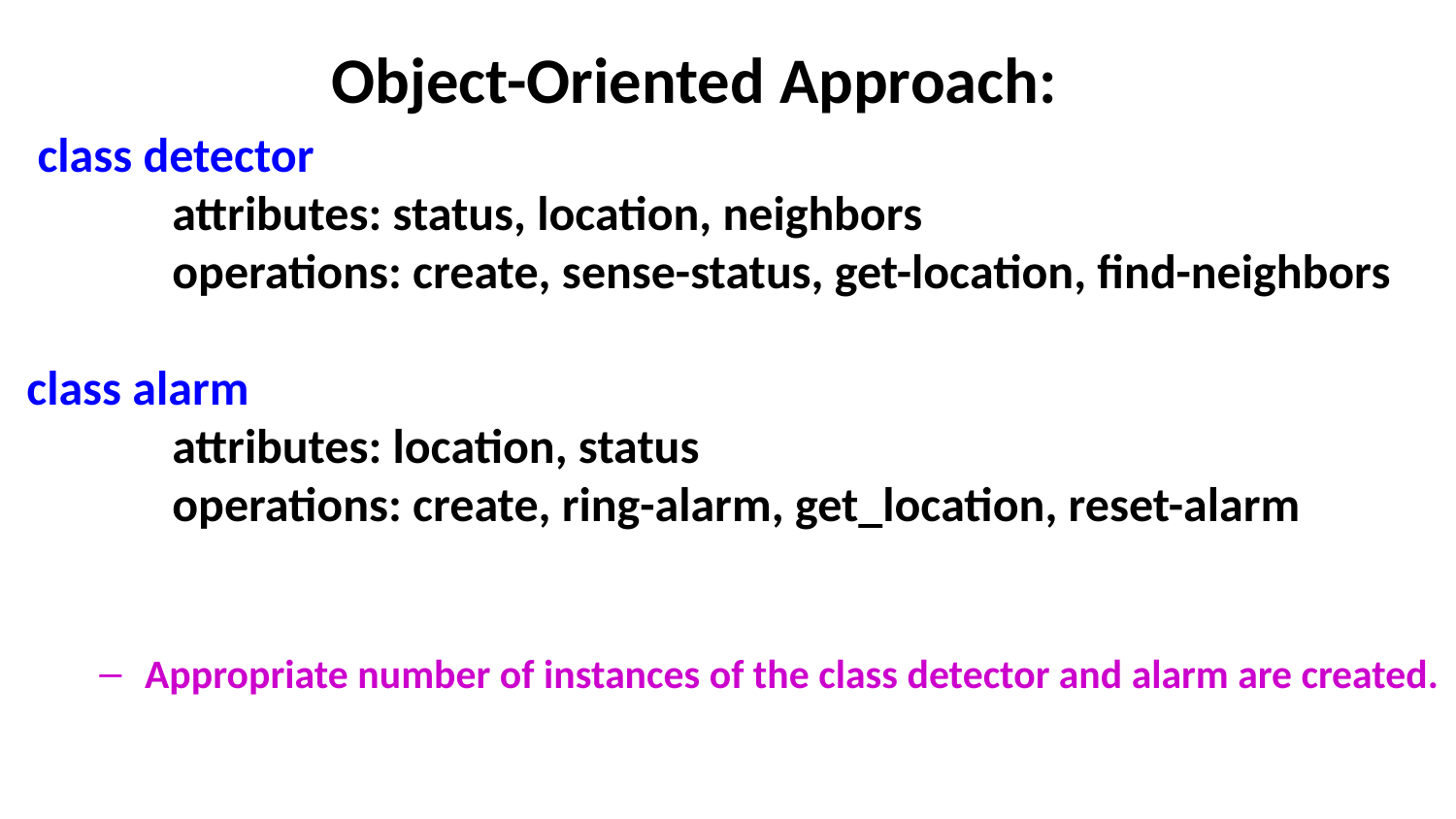

# Object-Oriented Approach:
 class detector
     	attributes: status, location, neighbors
      	operations: create, sense-status, get-location, find-neighbors

class alarm
        	attributes: location, status
        	operations: create, ring-alarm, get_location, reset-alarm

Appropriate number of instances of the class detector and alarm are created.